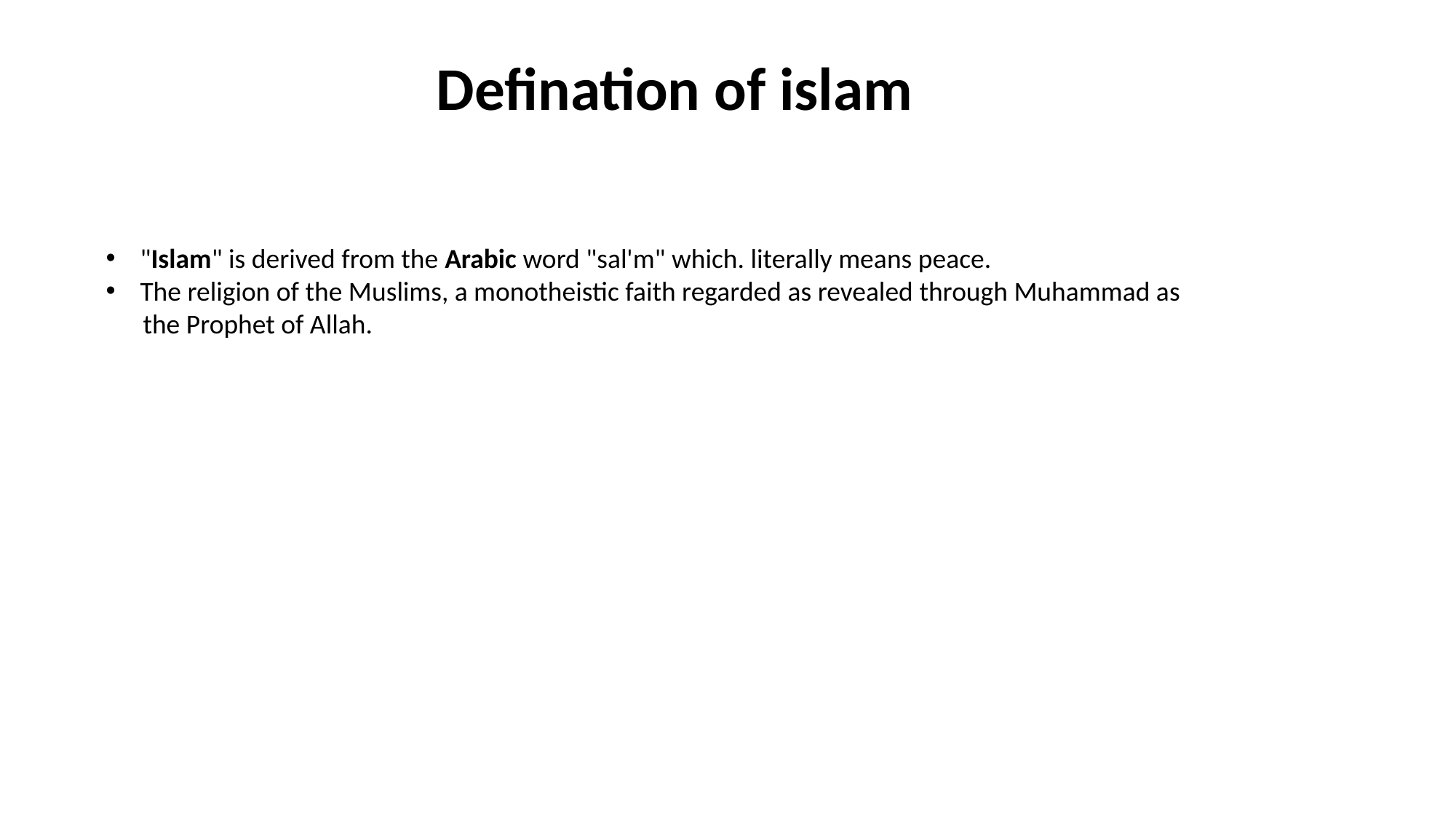

Defination of islam

"Islam" is derived from the Arabic word "sal'm" which. literally means peace.
The religion of the Muslims, a monotheistic faith regarded as revealed through Muhammad as
      the Prophet of Allah.